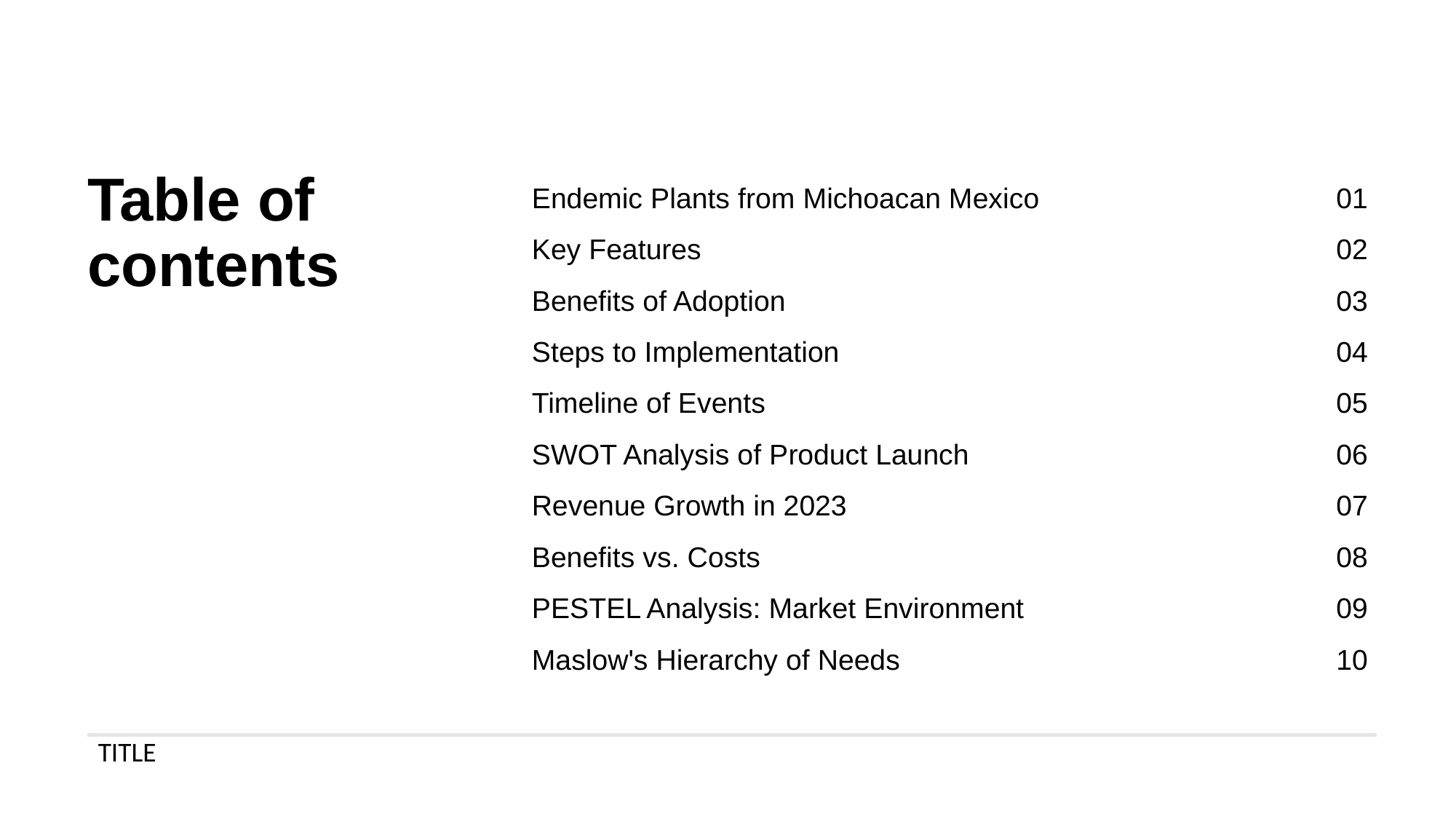

Endemic Plants from Michoacan Mexico
Key Features
Benefits of Adoption
Steps to Implementation
Timeline of Events
SWOT Analysis of Product Launch
Revenue Growth in 2023
Benefits vs. Costs
PESTEL Analysis: Market Environment
Maslow's Hierarchy of Needs
01
02
03
04
05
06
07
08
09
10
Table of contents
TITLE